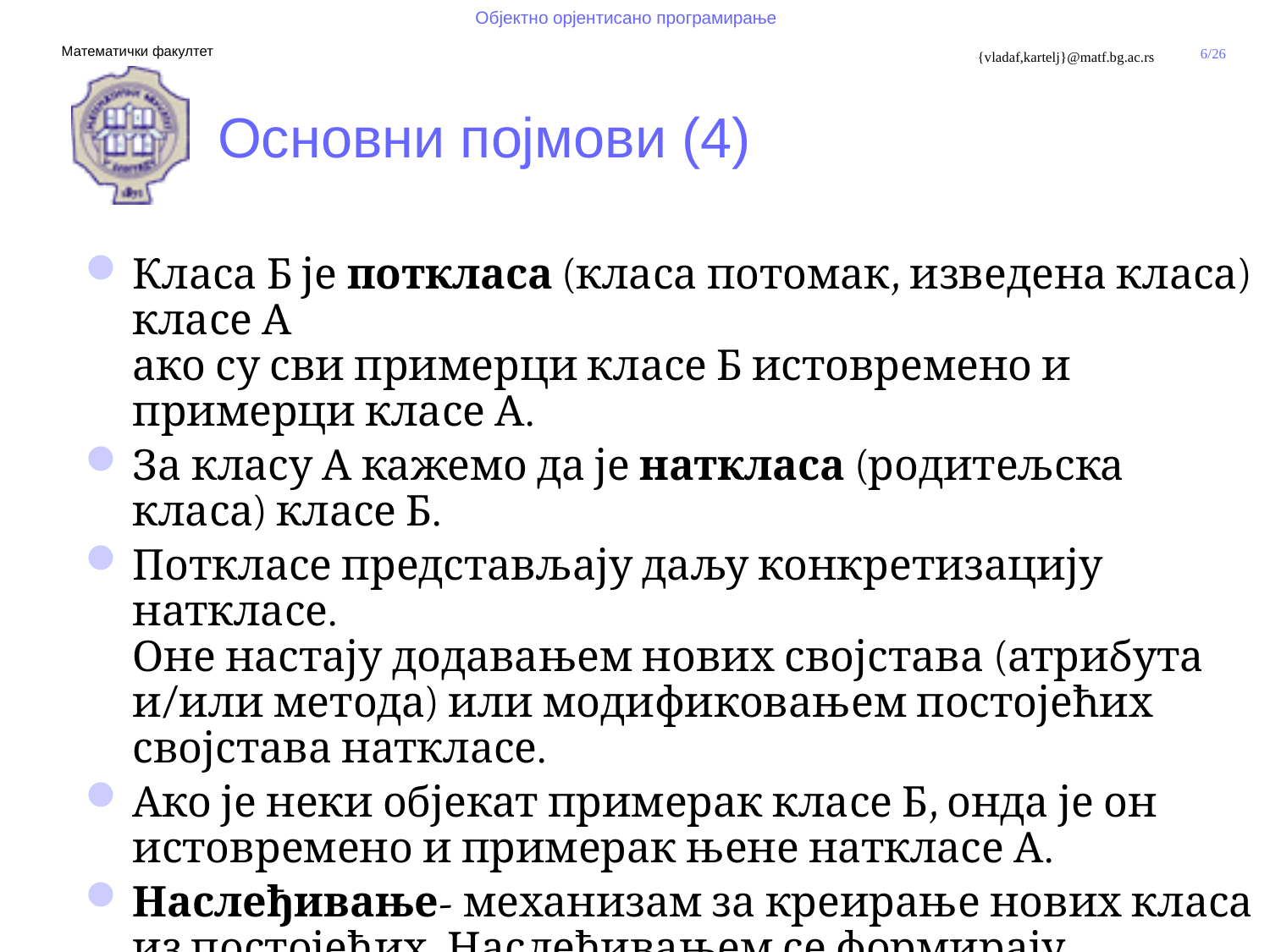

# Основни појмови (4)
Класа Б је поткласа (класа потомак, изведена класа) класе А
ако су сви примерци класе Б истовремено и примерци класе А.
За класу А кажемо да је наткласа (родитељска класа) класе Б.
Поткласе представљају даљу конкретизацију наткласе.
Оне настају додавањем нових својстава (атрибута и/или метода) или модификовањем постојећих својстава наткласе.
Ако је неки објекат примерак класе Б, онда је он истовремено и примерак њене наткласе А.
Наслеђивање- механизам за креирање нових класа из постојећих. Наслеђивањем се формирају релације између класа.